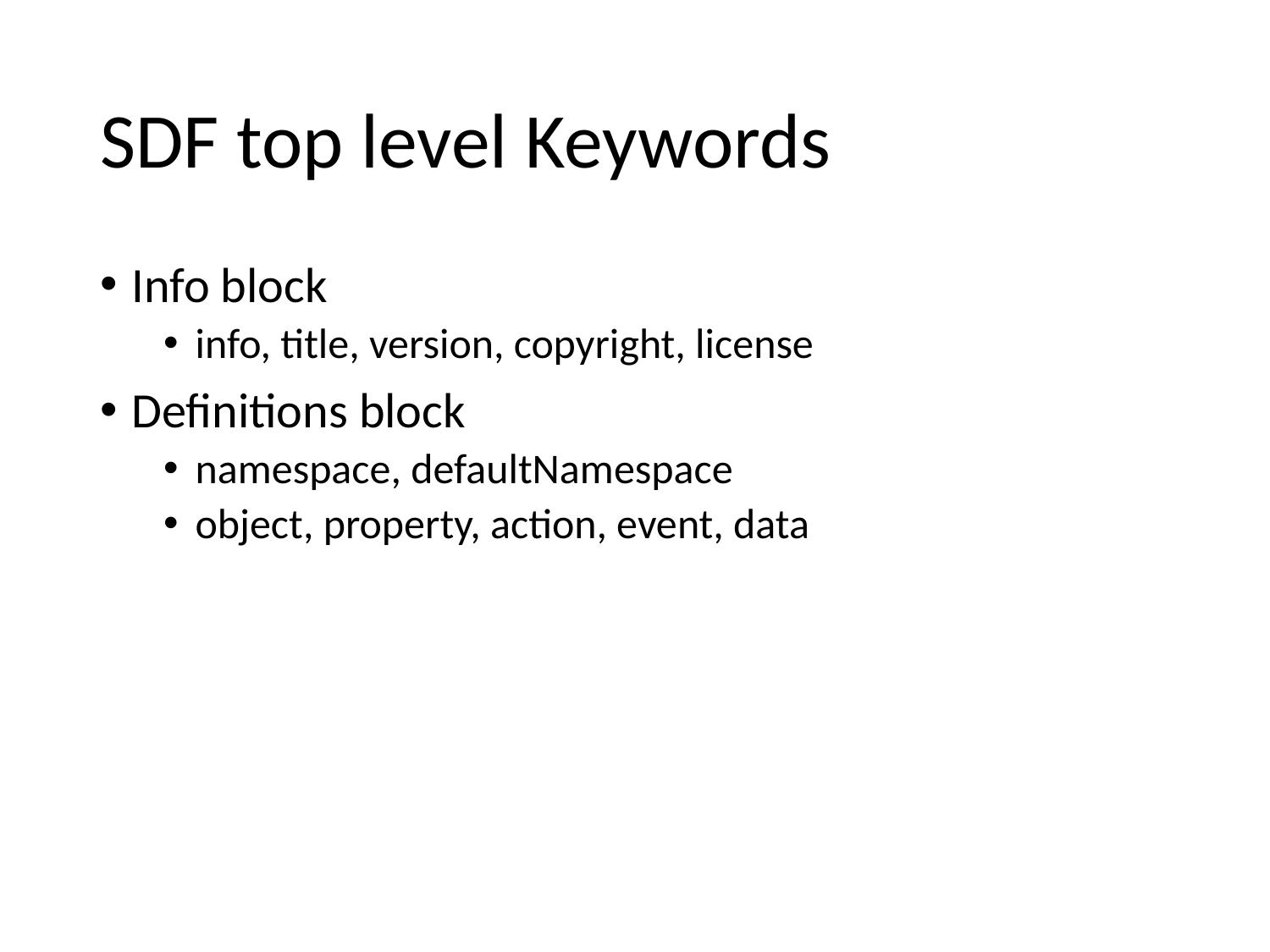

# SDF top level Keywords
Info block
info, title, version, copyright, license
Definitions block
namespace, defaultNamespace
object, property, action, event, data